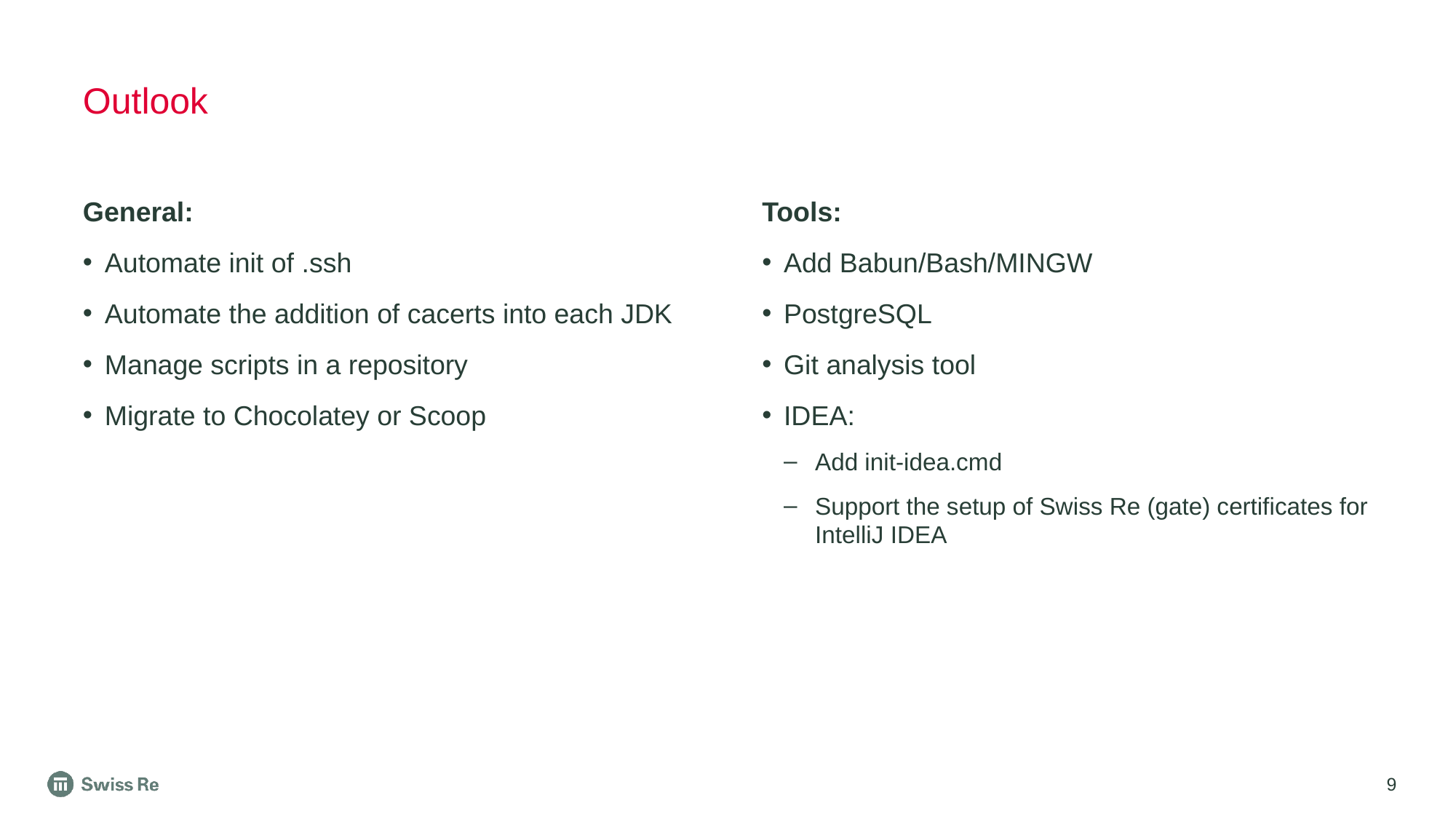

# Outlook
General:
Automate init of .ssh
Automate the addition of cacerts into each JDK
Manage scripts in a repository
Migrate to Chocolatey or Scoop
Tools:
Add Babun/Bash/MINGW
PostgreSQL
Git analysis tool
IDEA:
Add init-idea.cmd
Support the setup of Swiss Re (gate) certificates for IntelliJ IDEA

9